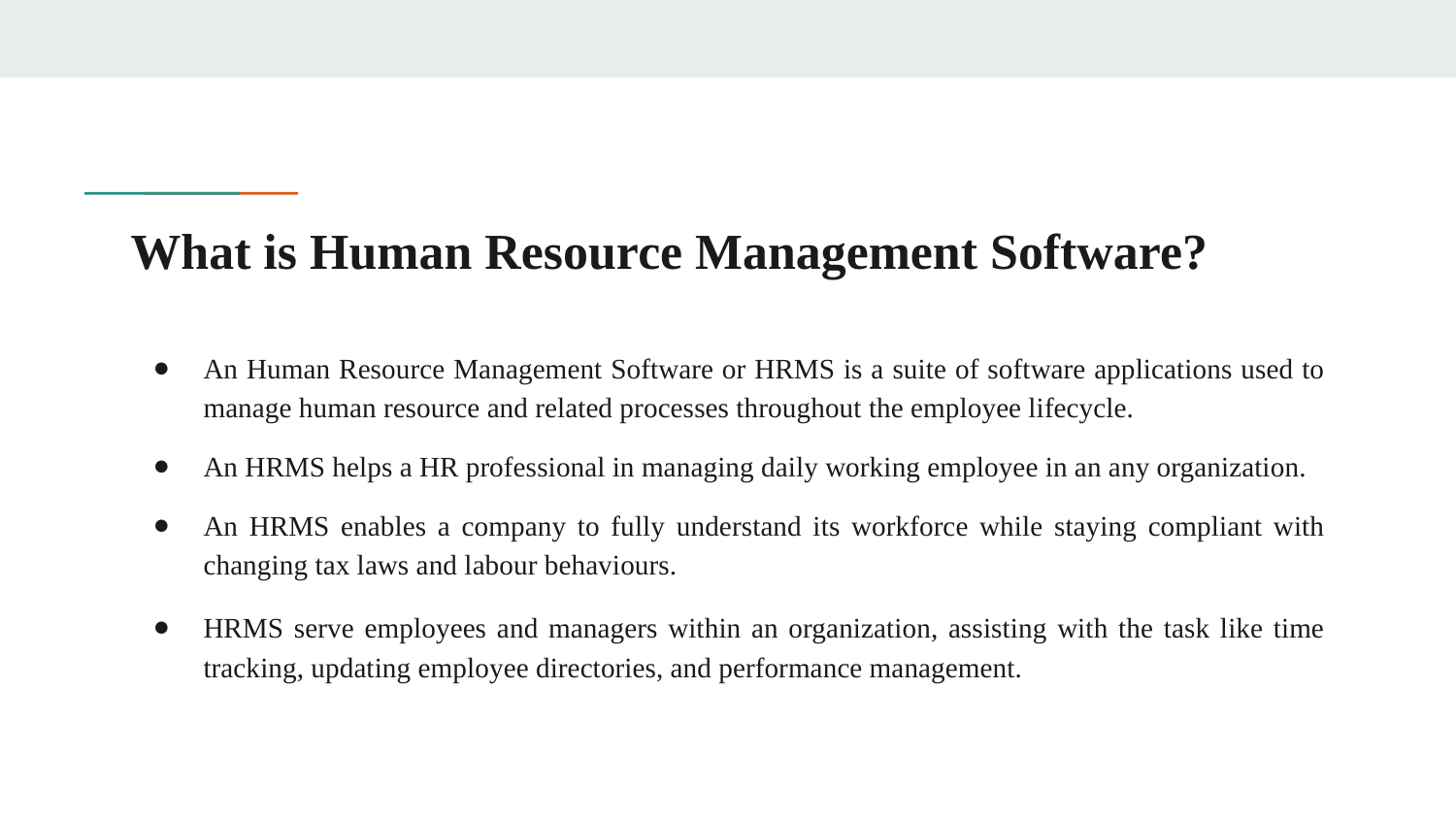

# What is Human Resource Management Software?
An Human Resource Management Software or HRMS is a suite of software applications used to manage human resource and related processes throughout the employee lifecycle.
An HRMS helps a HR professional in managing daily working employee in an any organization.
An HRMS enables a company to fully understand its workforce while staying compliant with changing tax laws and labour behaviours.
HRMS serve employees and managers within an organization, assisting with the task like time tracking, updating employee directories, and performance management.